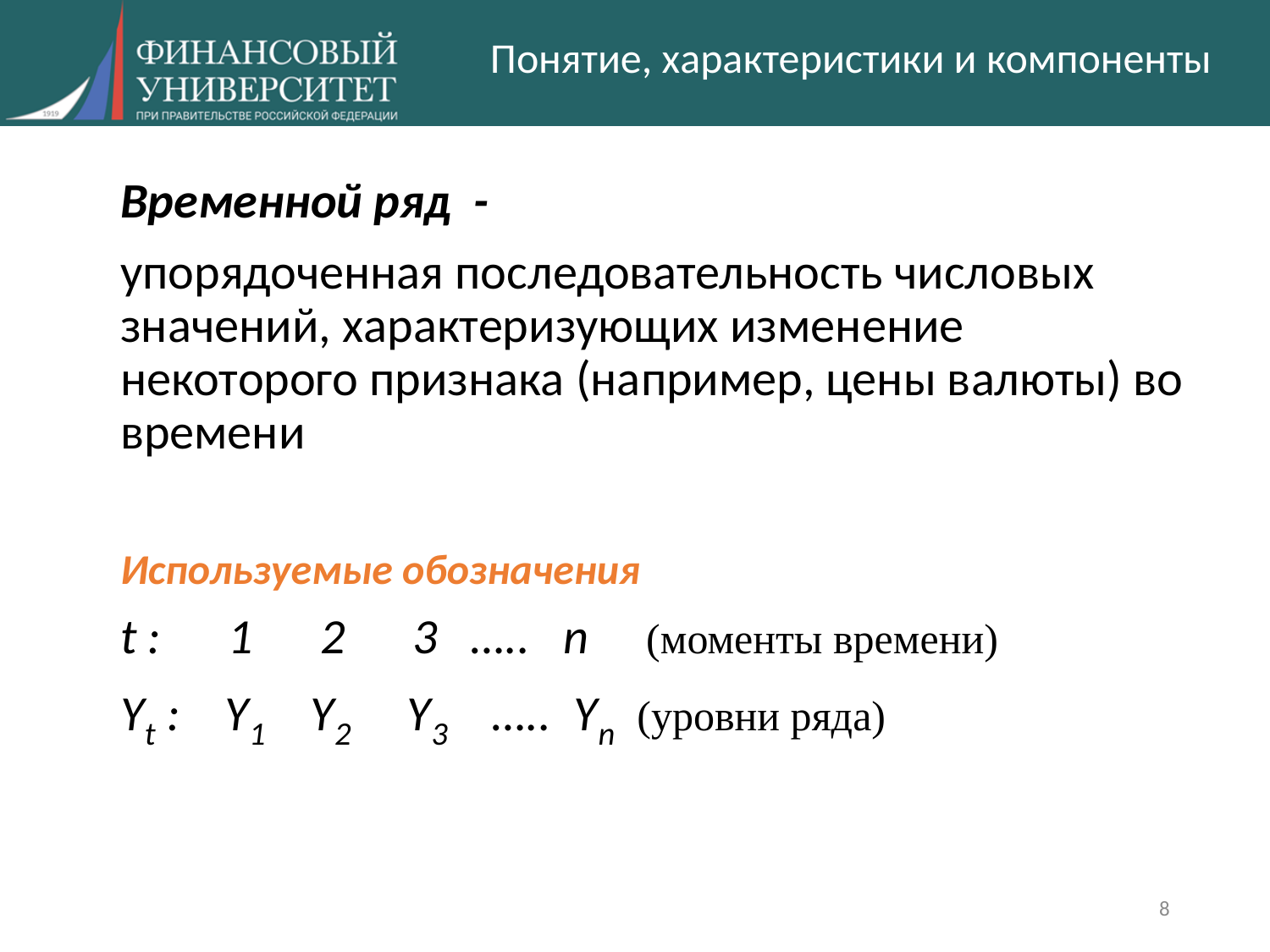

# Понятие, характеристики и компоненты
Временной ряд  -
упорядоченная последовательность числовых значений, характеризующих изменение некоторого признака (например, цены валюты) во времени

Используемые обозначения
t :      1      2      3   …..   n     (моменты времени)
Yt :    Y1    Y2     Y3    …..  Yn   (уровни ряда)
8